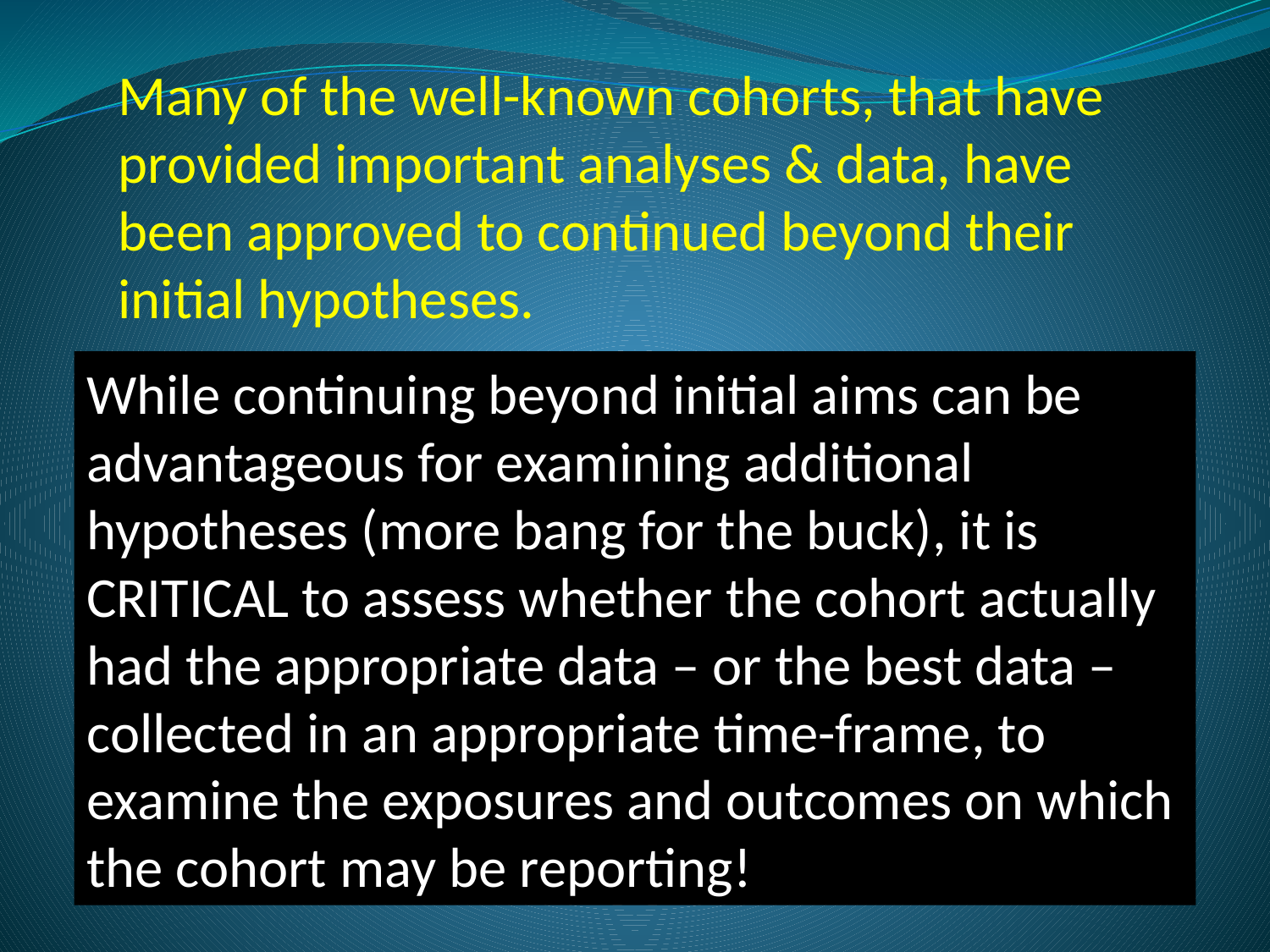

Many of the well-known cohorts, that have provided important analyses & data, have been approved to continued beyond their initial hypotheses.
While continuing beyond initial aims can be advantageous for examining additional hypotheses (more bang for the buck), it is CRITICAL to assess whether the cohort actually had the appropriate data – or the best data – collected in an appropriate time-frame, to examine the exposures and outcomes on which the cohort may be reporting!